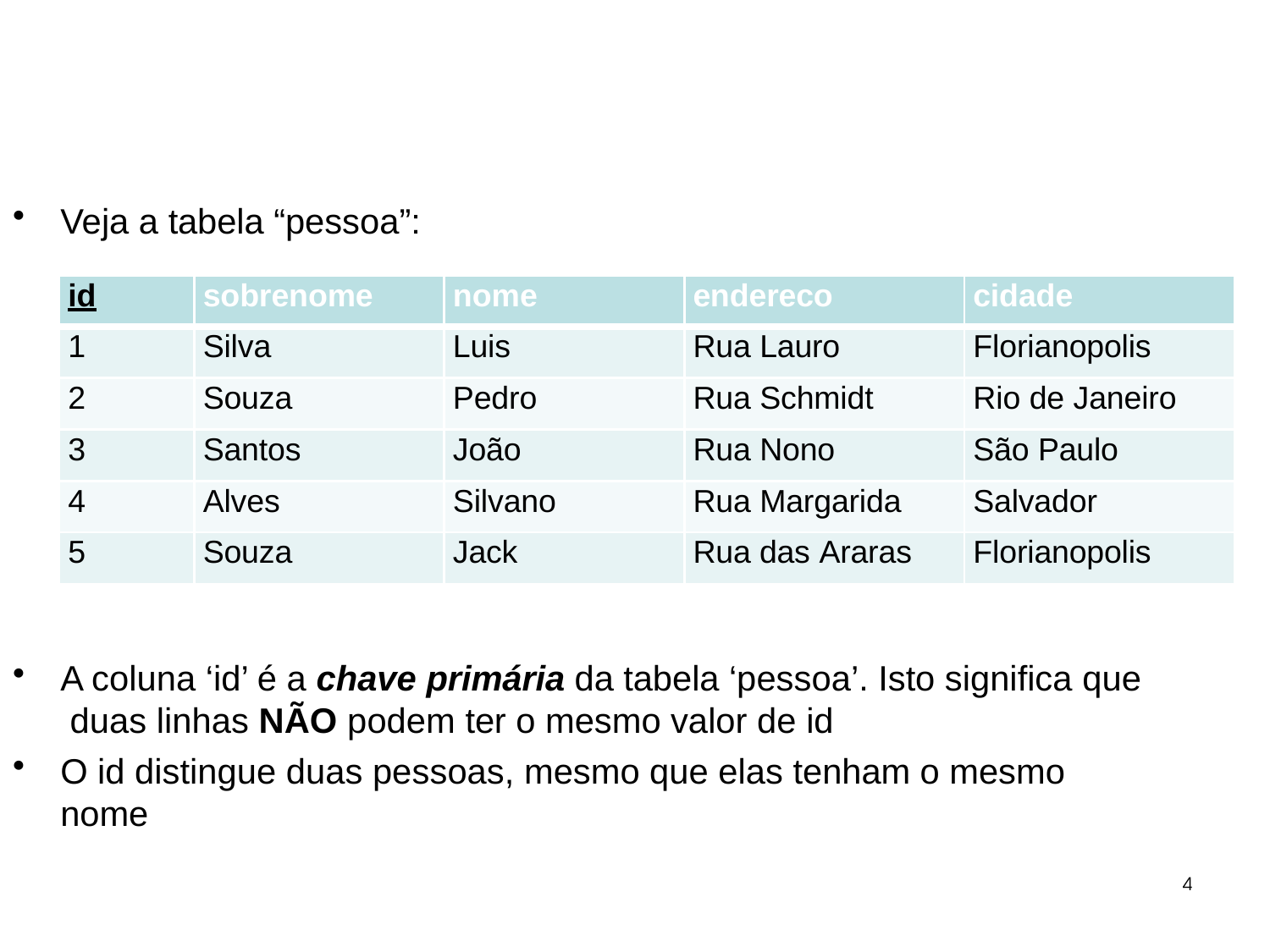

# Ex: JOIN
Veja a tabela “pessoa”:
| id | sobrenome | nome | endereco | cidade |
| --- | --- | --- | --- | --- |
| 1 | Silva | Luis | Rua Lauro | Florianopolis |
| 2 | Souza | Pedro | Rua Schmidt | Rio de Janeiro |
| 3 | Santos | João | Rua Nono | São Paulo |
| 4 | Alves | Silvano | Rua Margarida | Salvador |
| 5 | Souza | Jack | Rua das Araras | Florianopolis |
A coluna ‘id’ é a chave primária da tabela ‘pessoa’. Isto significa que  duas linhas NÃO podem ter o mesmo valor de id
O id distingue duas pessoas, mesmo que elas tenham o mesmo nome
4